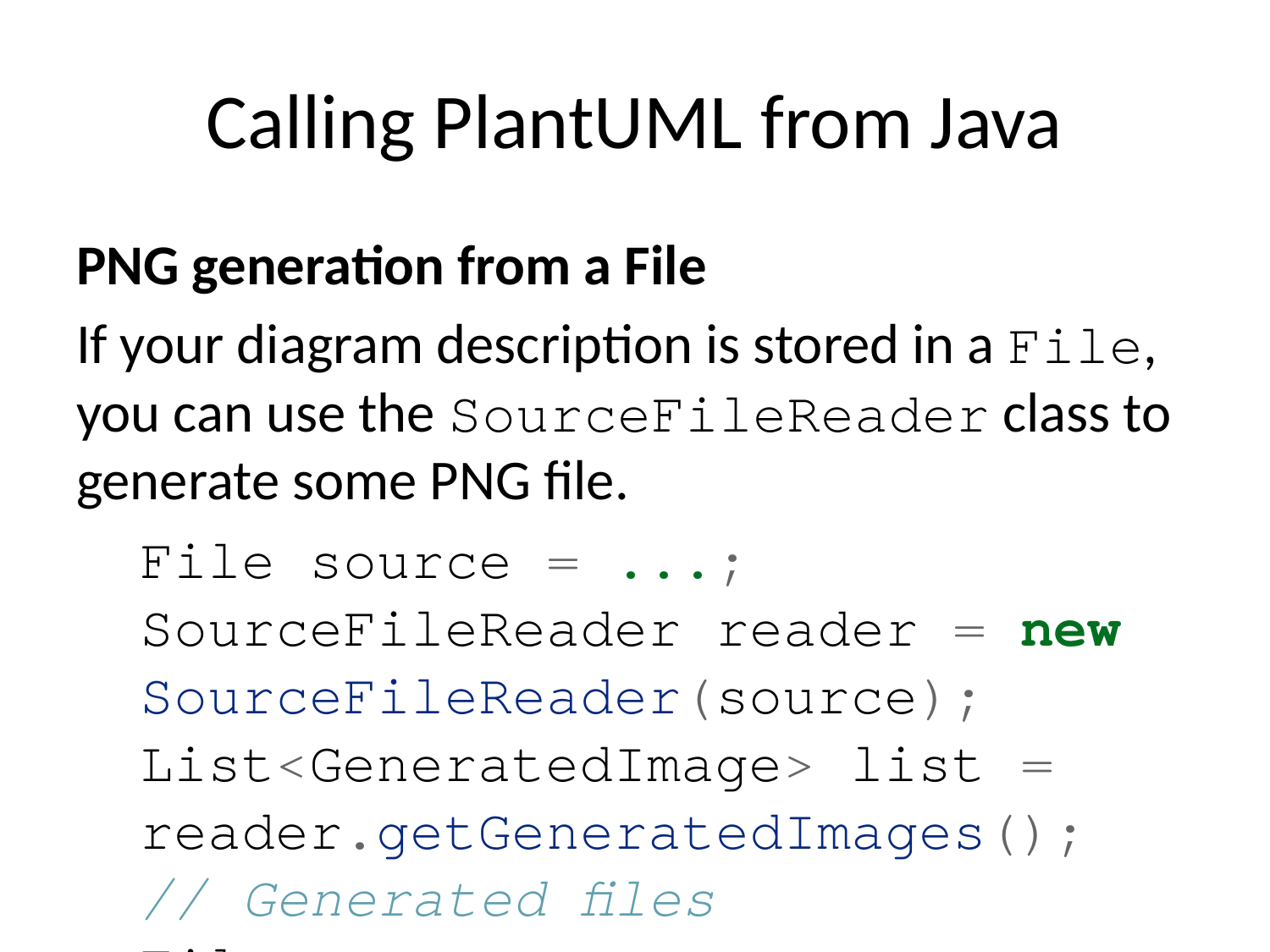

# Calling PlantUML from Java
PNG generation from a File
If your diagram description is stored in a File, you can use the SourceFileReader class to generate some PNG file.
File source = ...;
SourceFileReader reader = new SourceFileReader(source);
List<GeneratedImage> list = reader.getGeneratedImages();
// Generated files
File png = list.get(0).getPngFile();